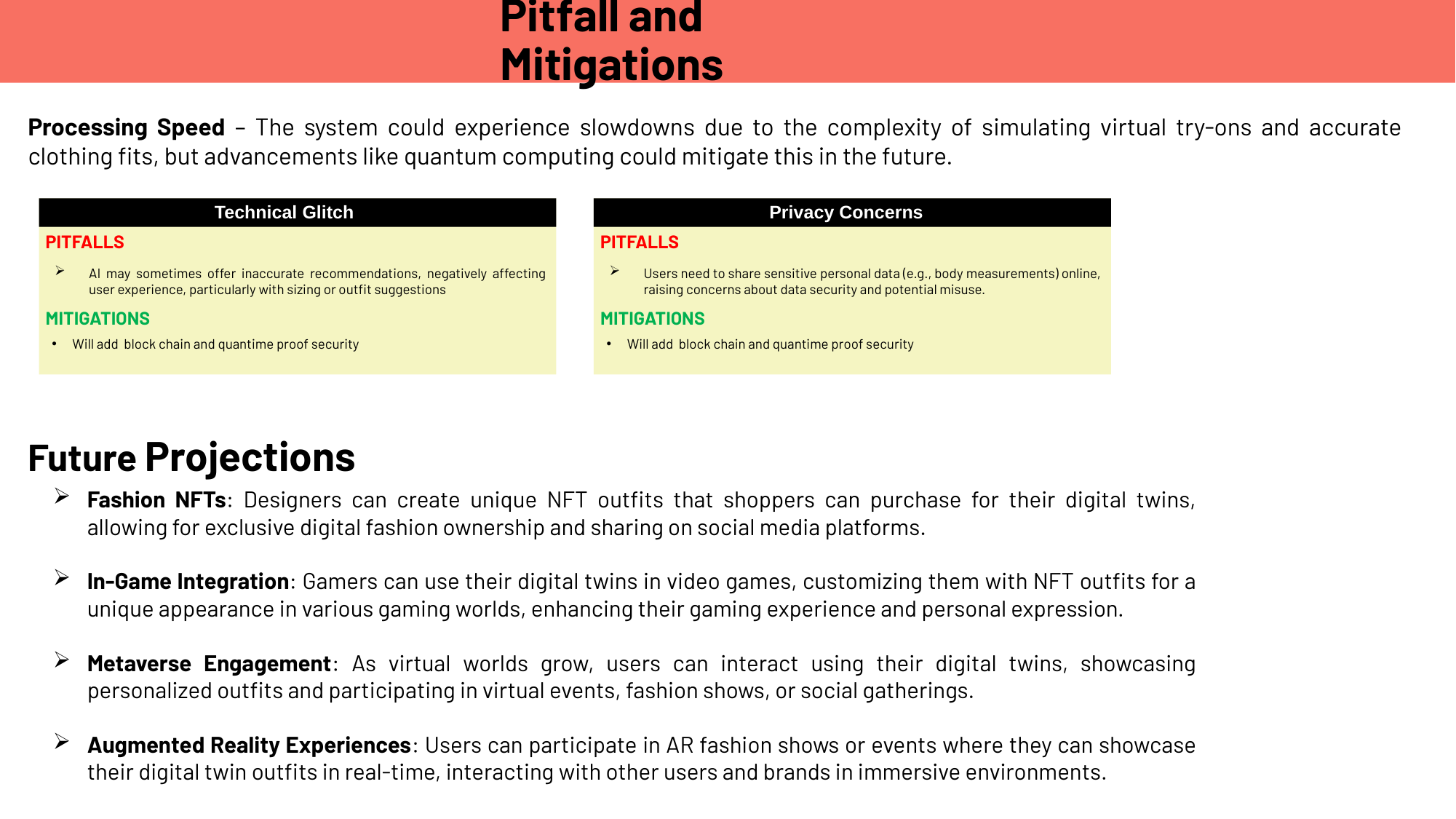

# Pitfall and Mitigations
Processing Speed – The system could experience slowdowns due to the complexity of simulating virtual try-ons and accurate clothing fits, but advancements like quantum computing could mitigate this in the future.
Technical Glitch

PITFALLS
AI may sometimes offer inaccurate recommendations, negatively affecting user experience, particularly with sizing or outfit suggestions
MITIGATIONS
Will add  block chain and quantime proof security
Privacy Concerns

PITFALLS
Users need to share sensitive personal data (e.g., body measurements) online, raising concerns about data security and potential misuse.
MITIGATIONS
Will add  block chain and quantime proof security
Future Projections
Fashion NFTs: Designers can create unique NFT outfits that shoppers can purchase for their digital twins, allowing for exclusive digital fashion ownership and sharing on social media platforms.

In-Game Integration: Gamers can use their digital twins in video games, customizing them with NFT outfits for a unique appearance in various gaming worlds, enhancing their gaming experience and personal expression.

Metaverse Engagement: As virtual worlds grow, users can interact using their digital twins, showcasing personalized outfits and participating in virtual events, fashion shows, or social gatherings.

Augmented Reality Experiences: Users can participate in AR fashion shows or events where they can showcase their digital twin outfits in real-time, interacting with other users and brands in immersive environments.